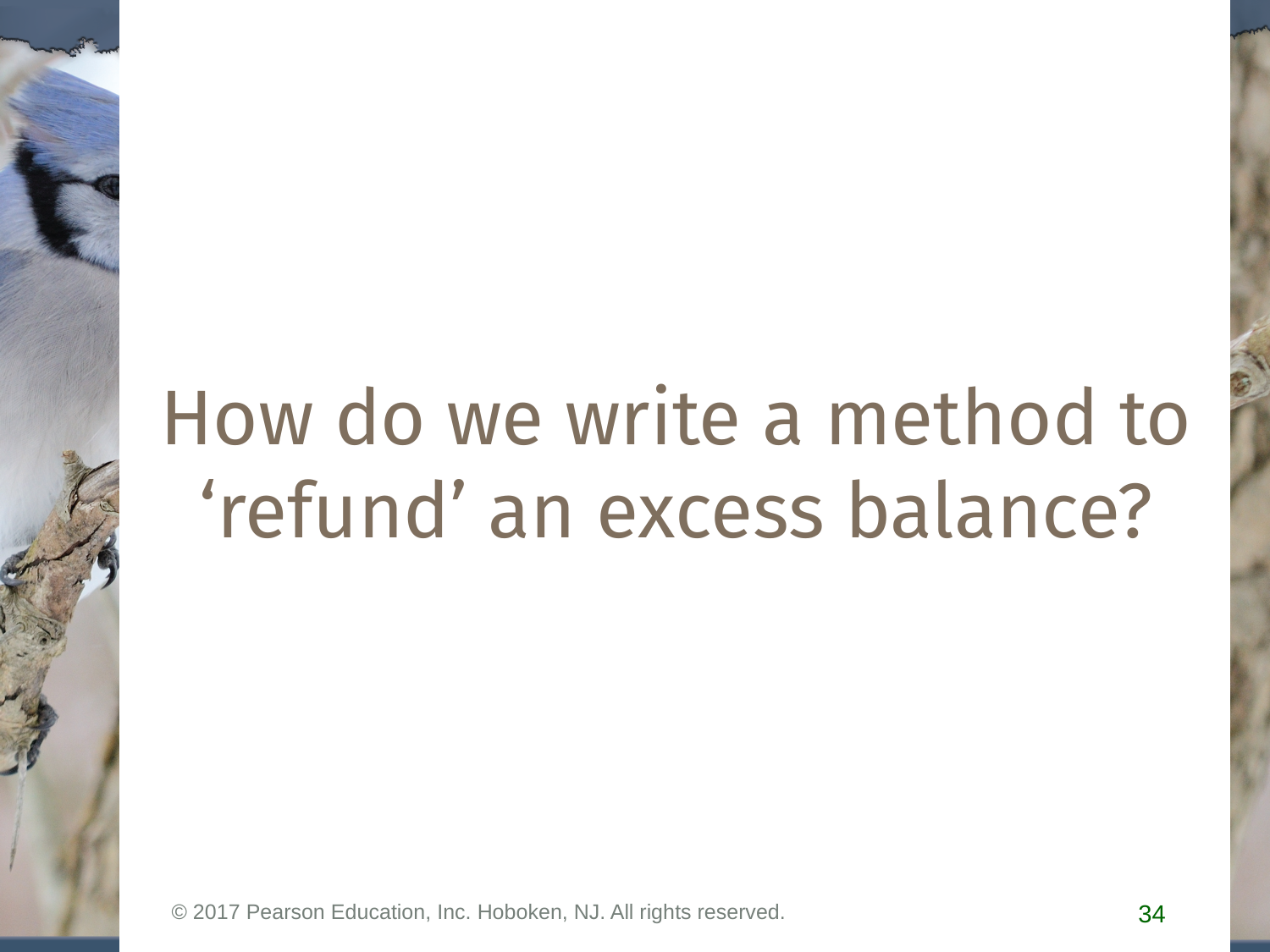

# How do we write a method to ‘refund’ an excess balance?
© 2017 Pearson Education, Inc. Hoboken, NJ. All rights reserved.